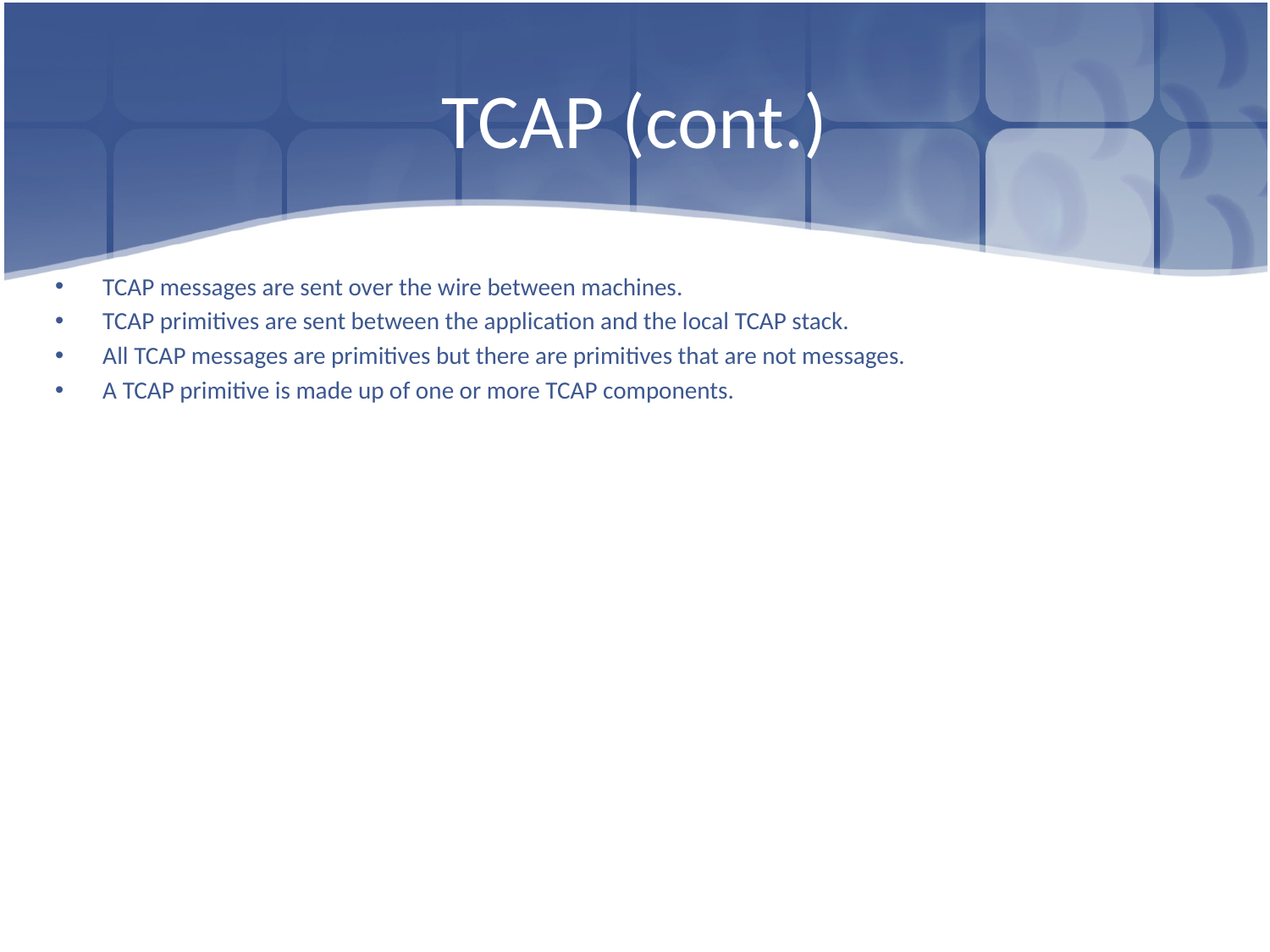

# TCAP (cont.)
TCAP messages are sent over the wire between machines.
TCAP primitives are sent between the application and the local TCAP stack.
All TCAP messages are primitives but there are primitives that are not messages.
A TCAP primitive is made up of one or more TCAP components.